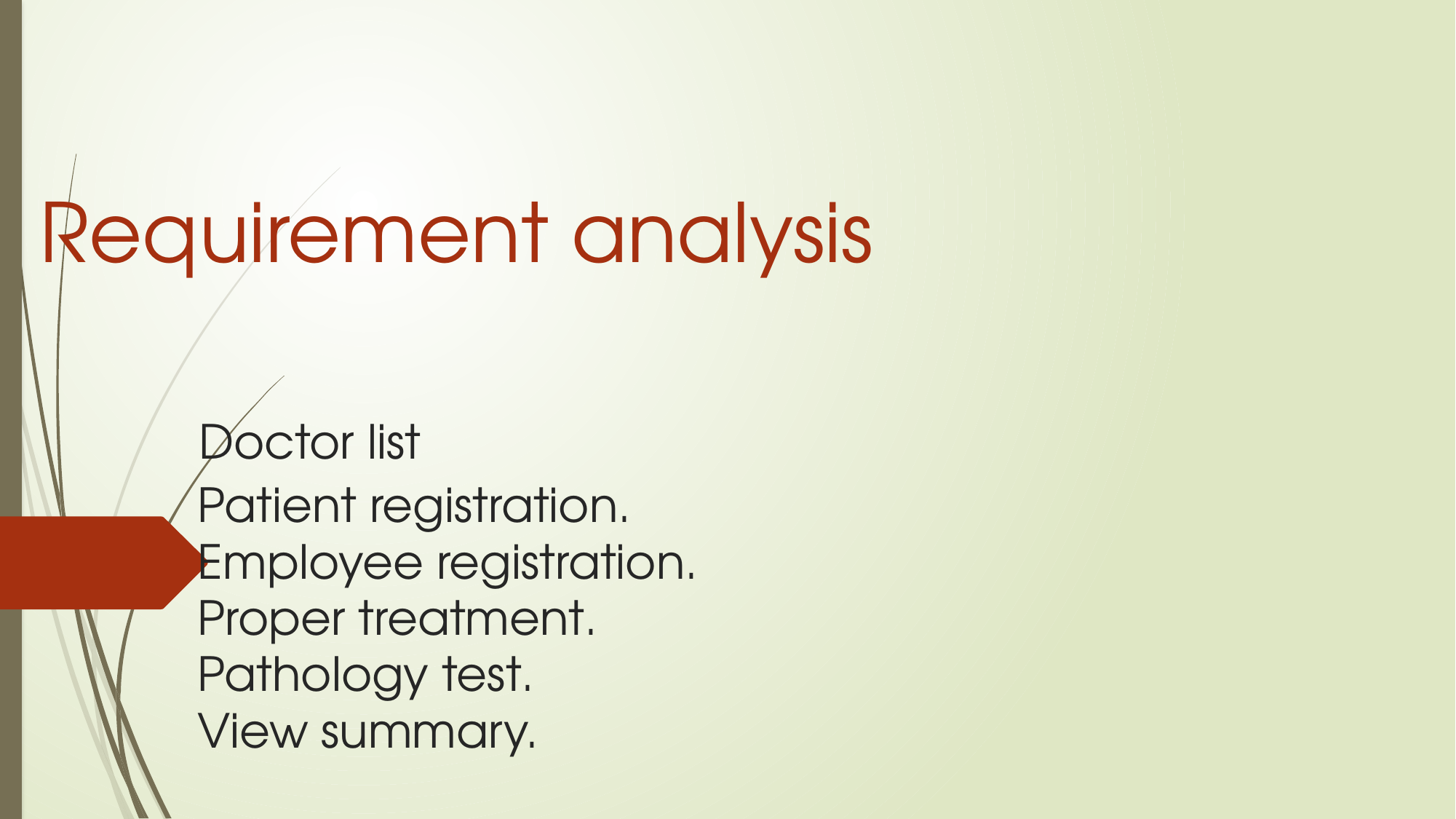

# Requirement analysis Doctor list Patient registration. Employee registration. Proper treatment. Pathology test. View summary.